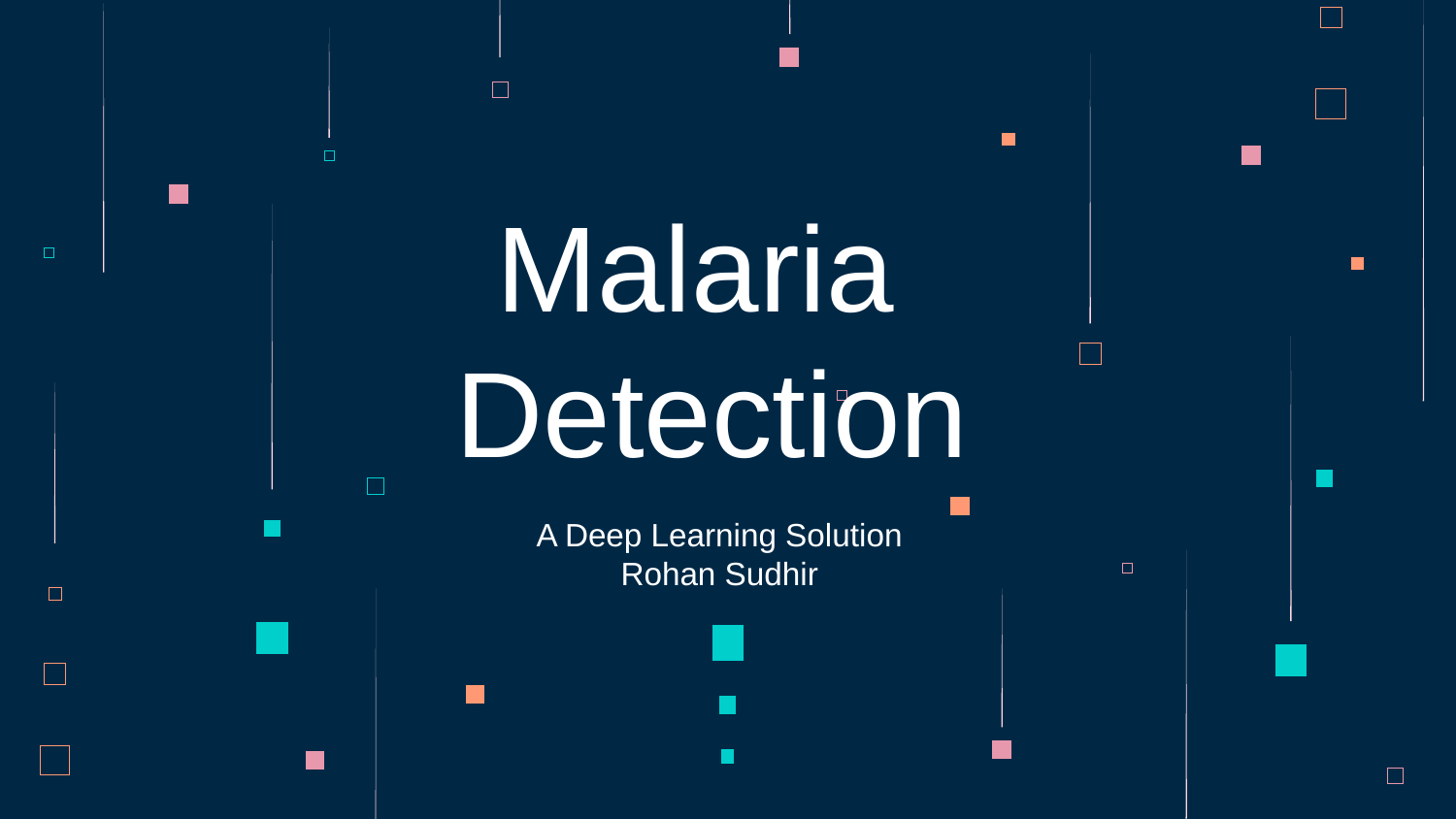

# Malaria Detection

A Deep Learning Solution
Rohan Sudhir